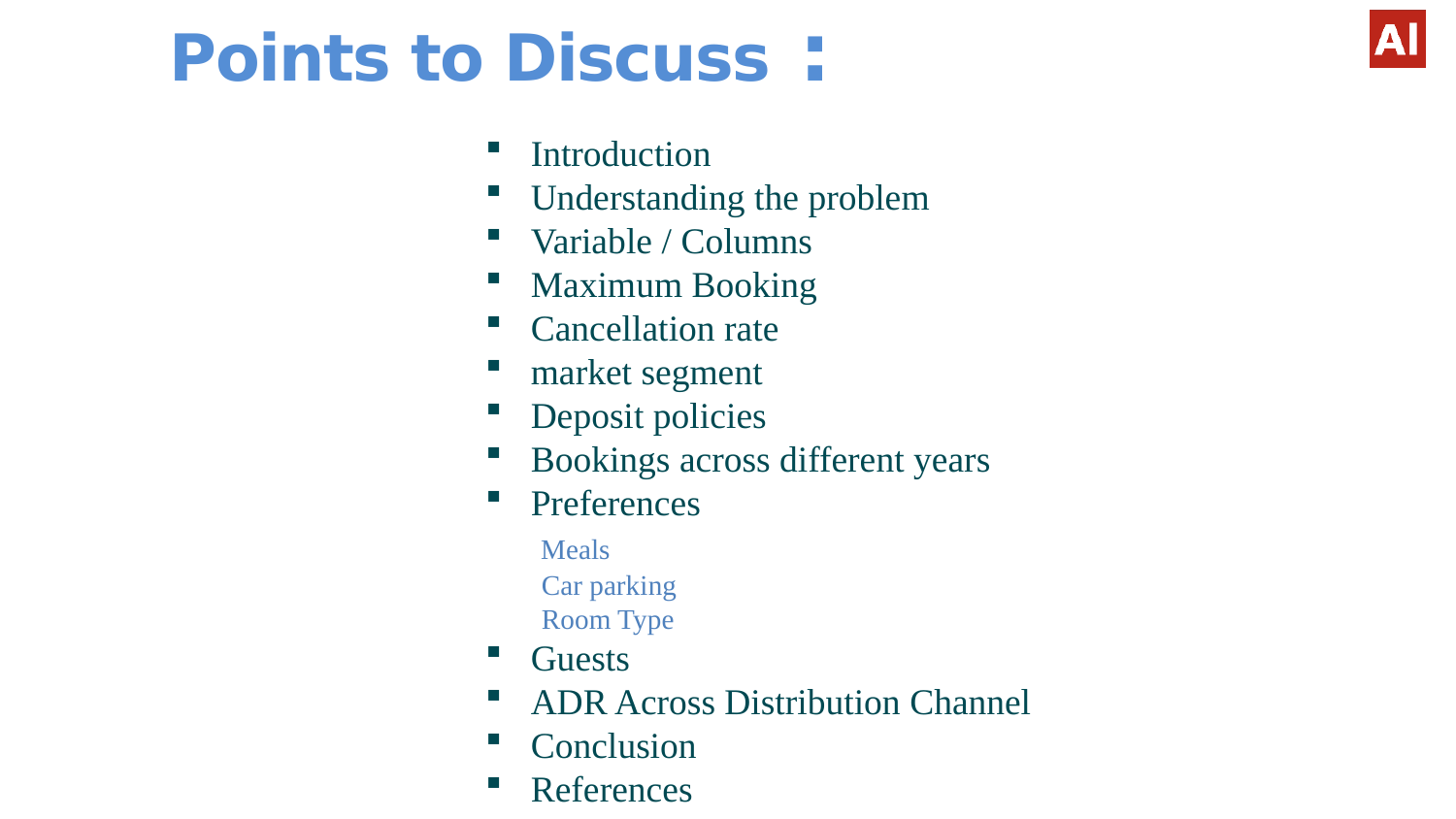

# Points to Discuss :
Introduction
Understanding the problem
Variable / Columns
Maximum Booking
Cancellation rate
market segment
Deposit policies
Bookings across different years
Preferences
      Meals
        Car parking
        Room Type
Guests
ADR Across Distribution Channel
Conclusion
References